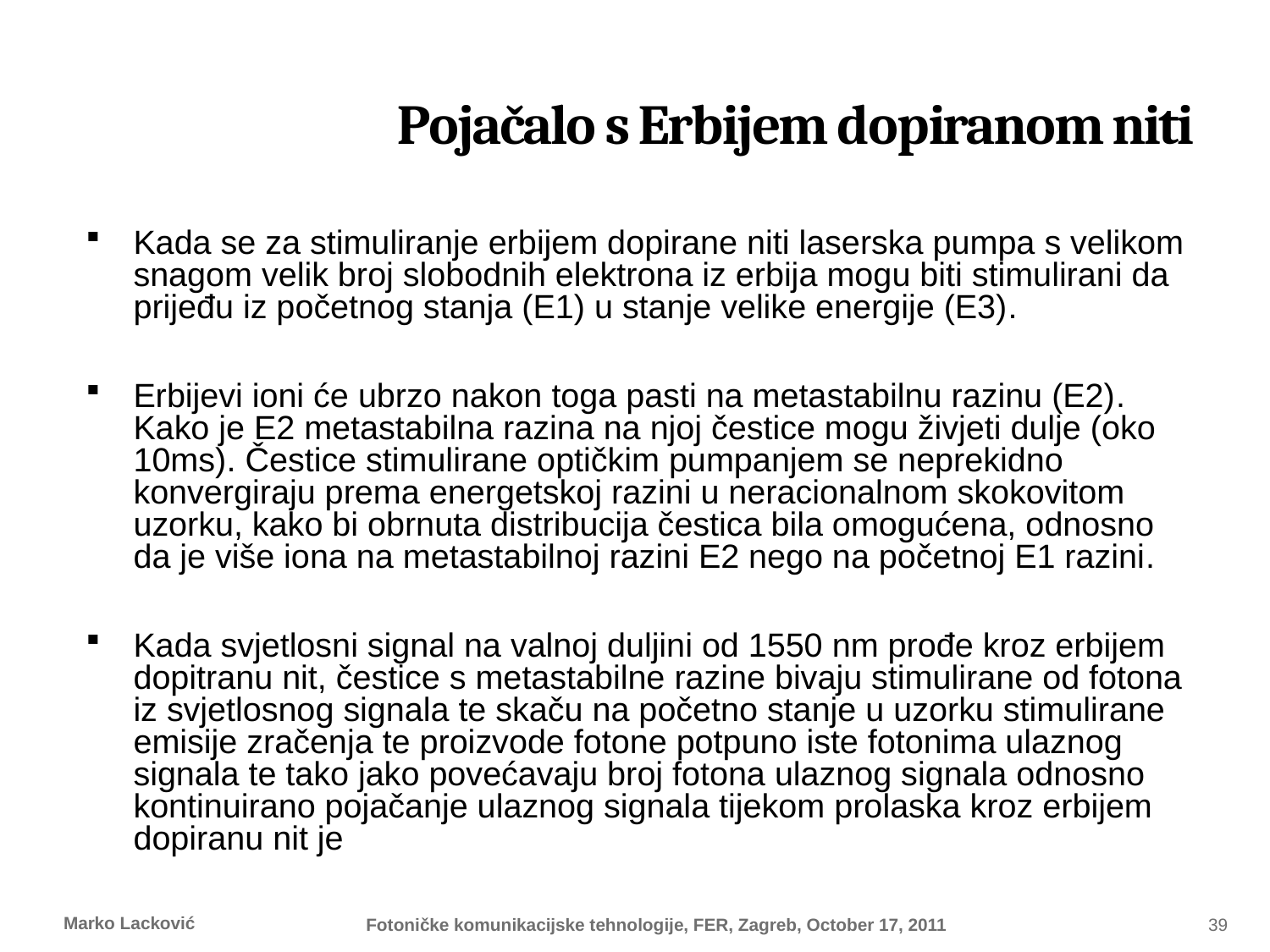

# Pojačalo s Erbijem dopiranom niti
Kada se za stimuliranje erbijem dopirane niti laserska pumpa s velikom snagom velik broj slobodnih elektrona iz erbija mogu biti stimulirani da prijeđu iz početnog stanja (E1) u stanje velike energije (E3).

Erbijevi ioni će ubrzo nakon toga pasti na metastabilnu razinu (E2). Kako je E2 metastabilna razina na njoj čestice mogu živjeti dulje (oko 10ms). Čestice stimulirane optičkim pumpanjem se neprekidno konvergiraju prema energetskoj razini u neracionalnom skokovitom uzorku, kako bi obrnuta distribucija čestica bila omogućena, odnosno da je više iona na metastabilnoj razini E2 nego na početnoj E1 razini.

Kada svjetlosni signal na valnoj duljini od 1550 nm prođe kroz erbijem dopitranu nit, čestice s metastabilne razine bivaju stimulirane od fotona iz svjetlosnog signala te skaču na početno stanje u uzorku stimulirane emisije zračenja te proizvode fotone potpuno iste fotonima ulaznog signala te tako jako povećavaju broj fotona ulaznog signala odnosno kontinuirano pojačanje ulaznog signala tijekom prolaska kroz erbijem dopiranu nit je